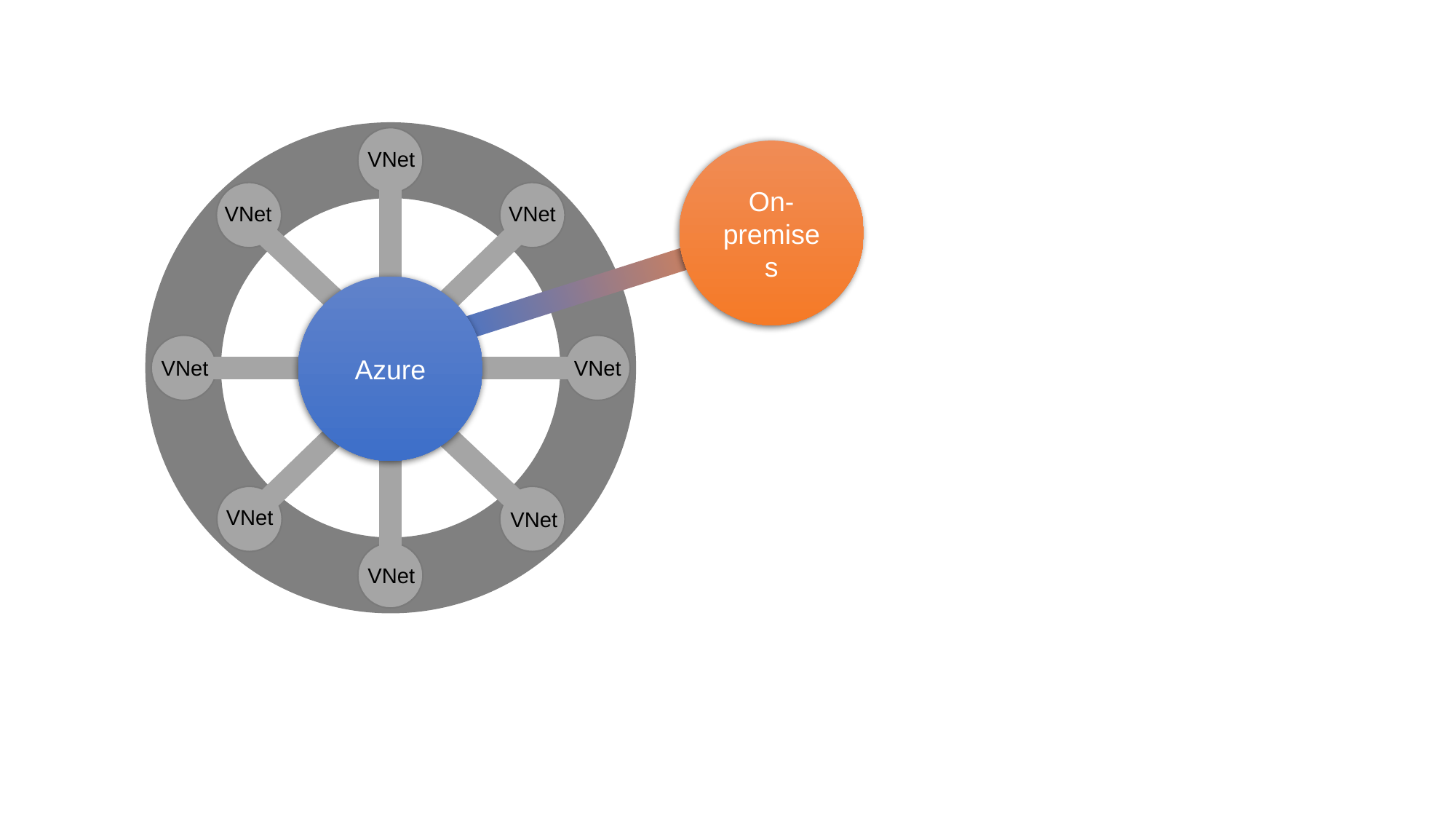

VNet
On-premises

VNet
VNet

Azure

VNet
VNet

VNet
VNet

VNet